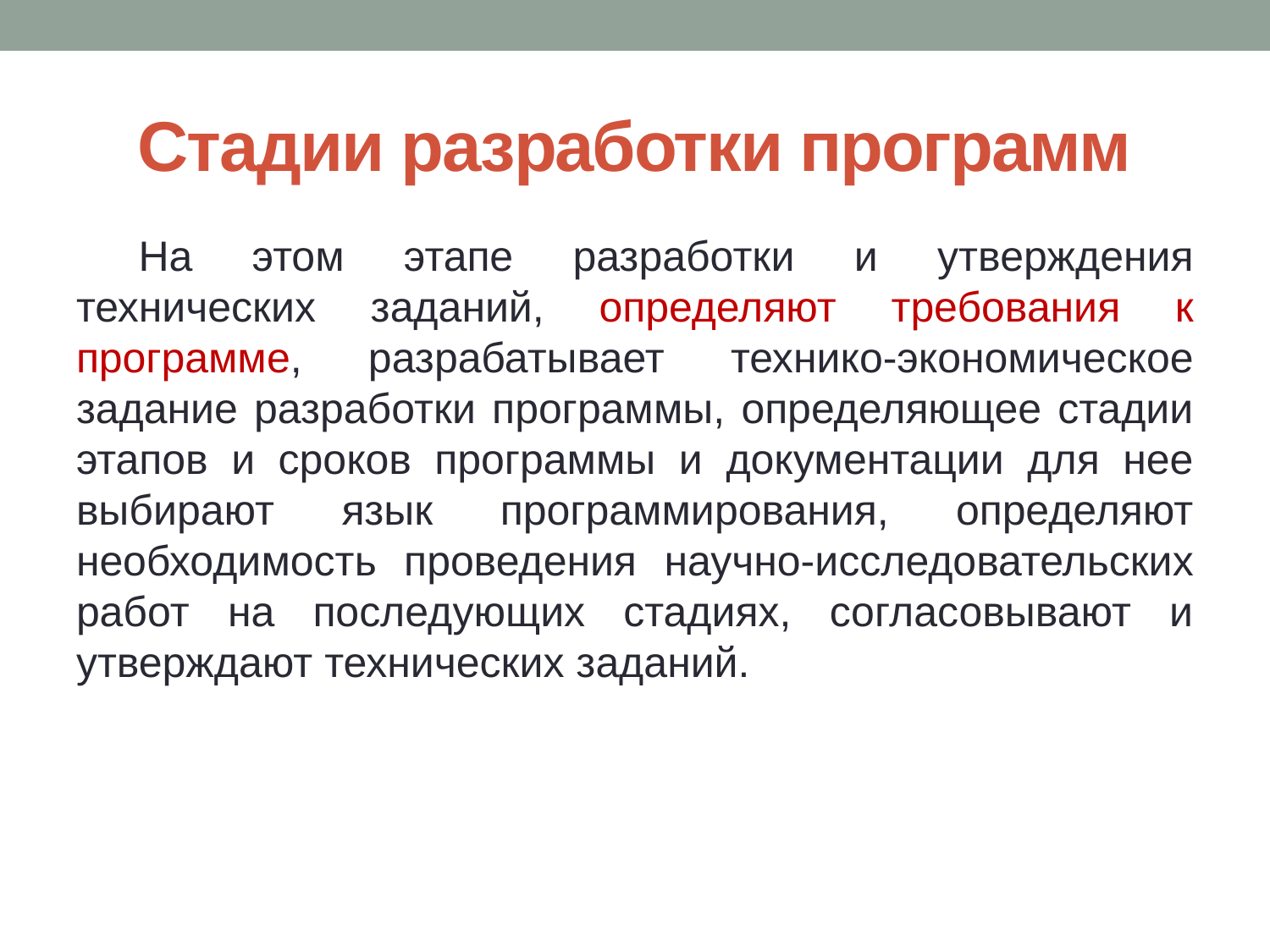

# Стадии разработки программ
На этом этапе разработки и утверждения технических заданий, определяют требования к программе, разрабатывает технико-экономическое задание разработки программы, определяющее стадии этапов и сроков программы и документации для нее выбирают язык программирования, определяют необходимость проведения научно-исследовательских работ на последующих стадиях, согласовывают и утверждают технических заданий.